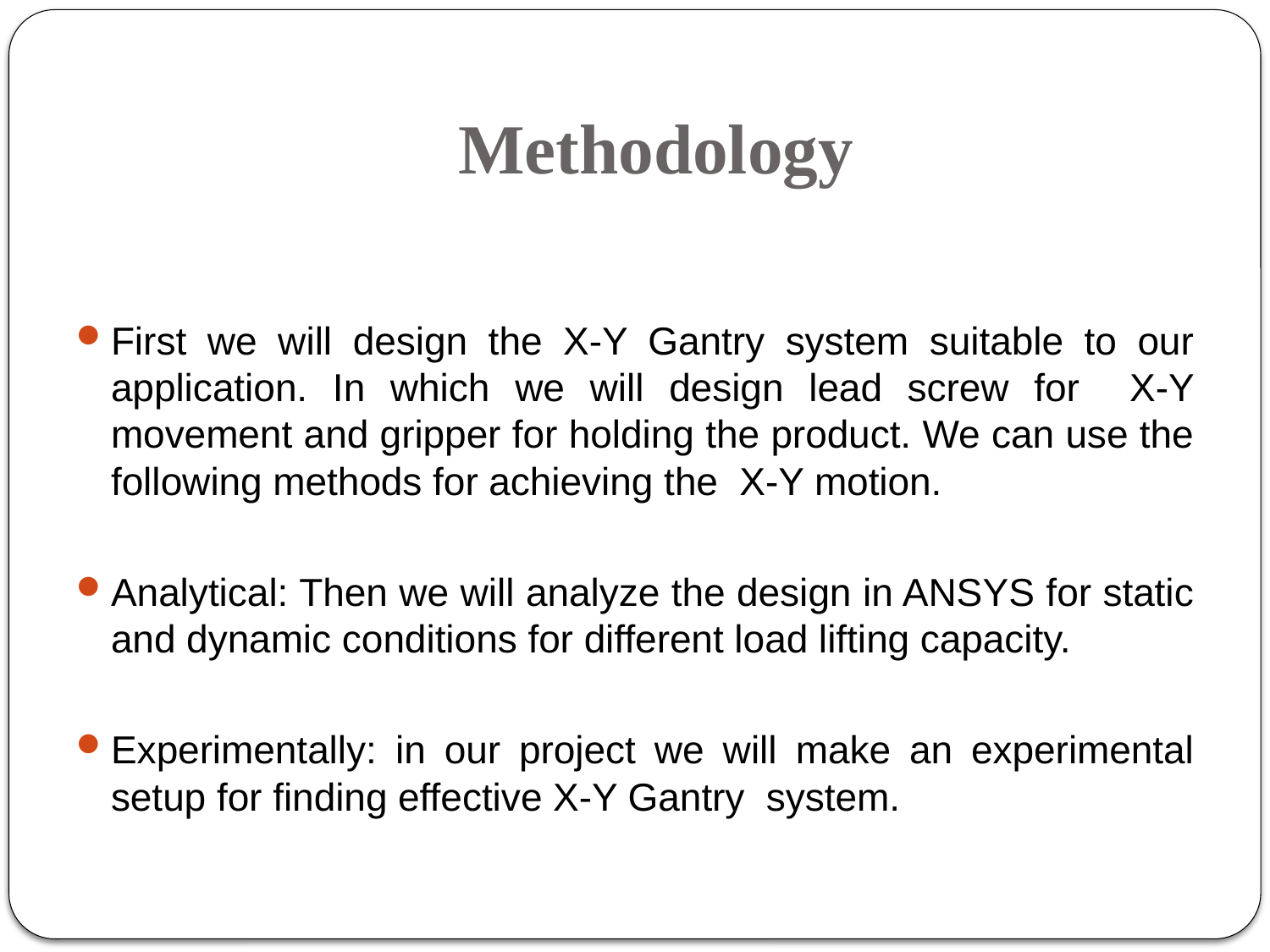

# Methodology

First we will design the X-Y Gantry system suitable to our application. In which we will design lead screw for  X-Y movement and gripper for holding the product. We can use the following methods for achieving the  X-Y motion.

Analytical: Then we will analyze the design in ANSYS for static and dynamic conditions for different load lifting capacity.

Experimentally: in our project we will make an experimental setup for finding effective X-Y Gantry  system.